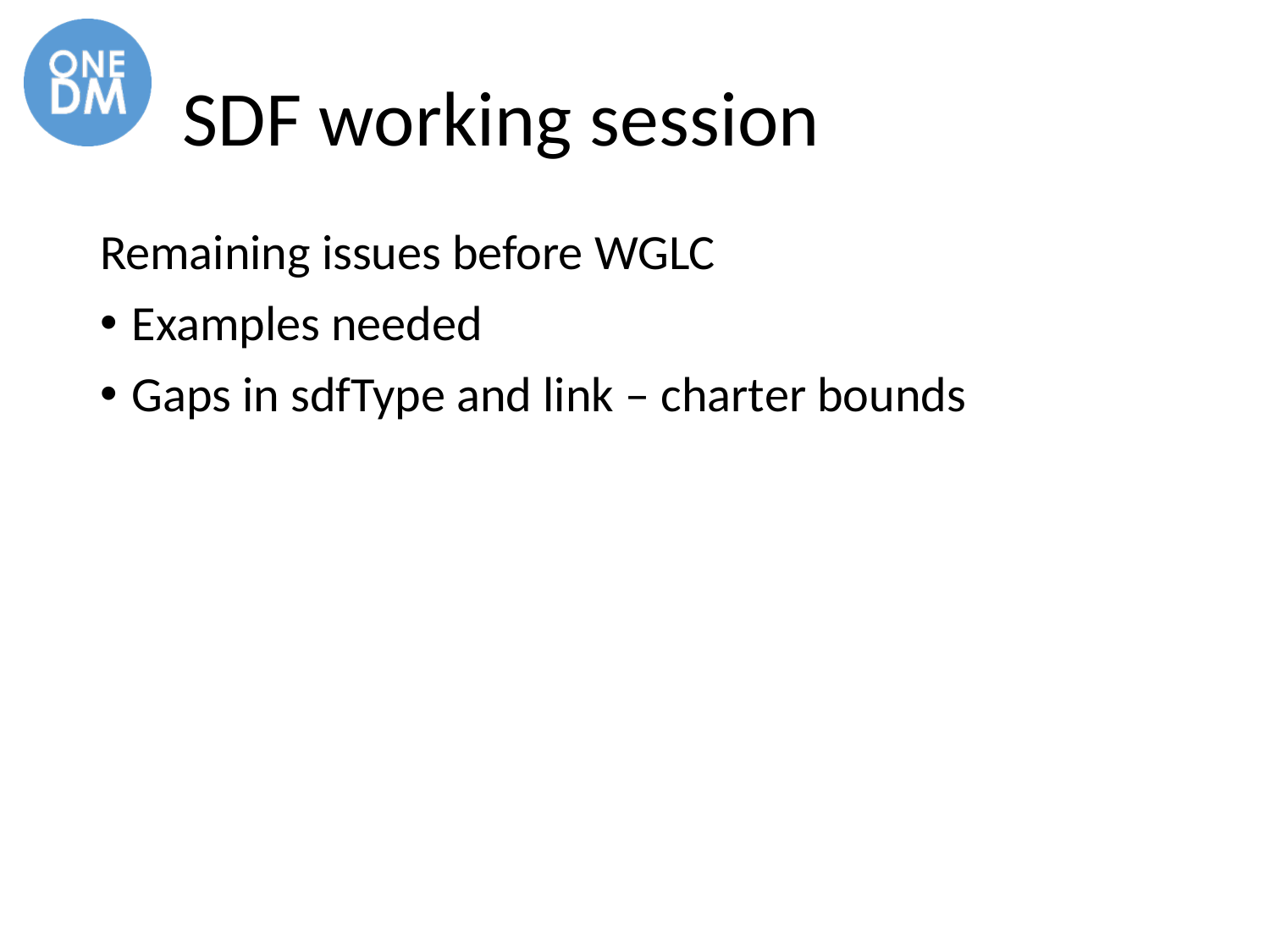

# SDF working session
Remaining issues before WGLC
Examples needed
Gaps in sdfType and link – charter bounds